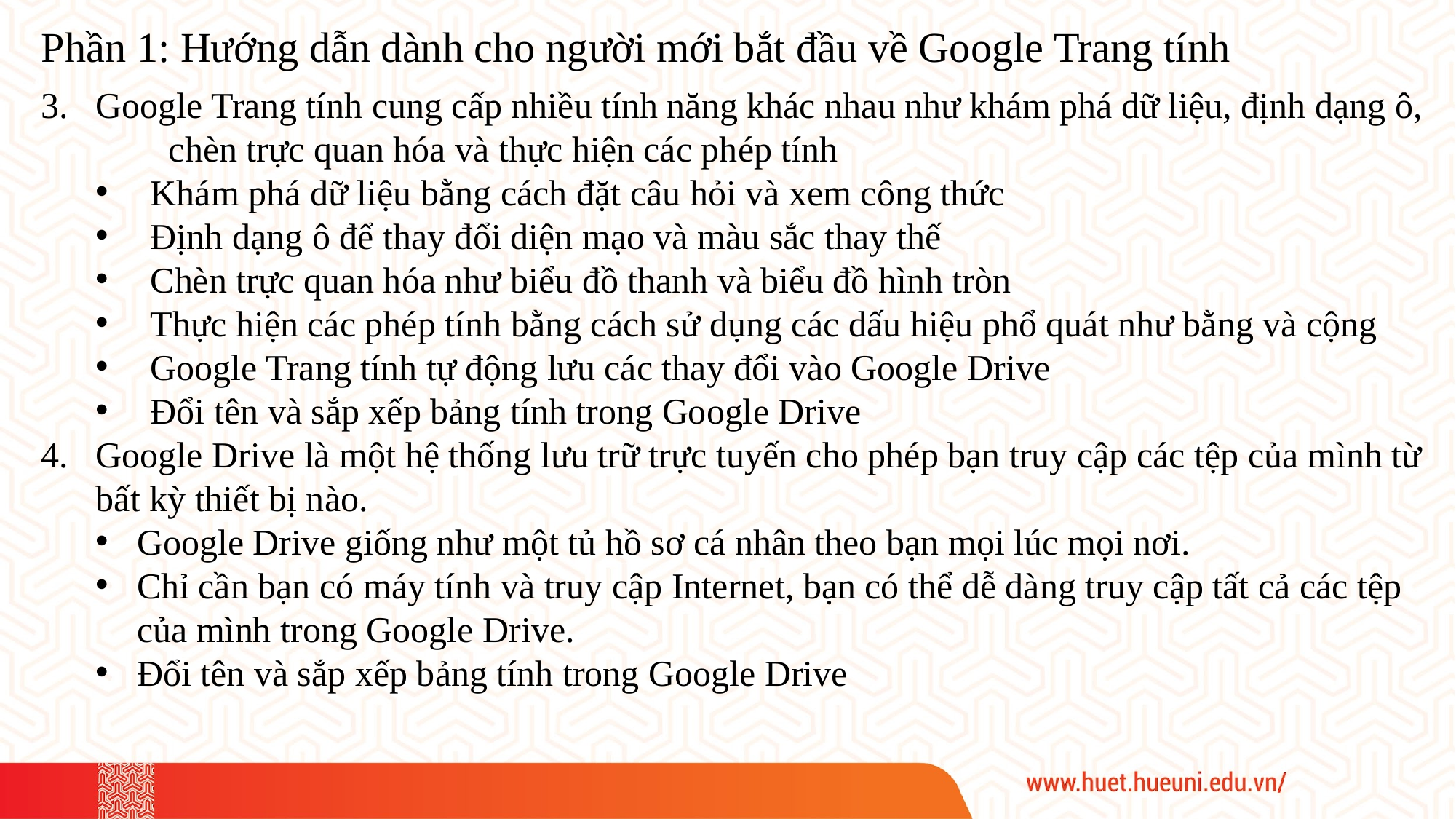

Phần 1: Hướng dẫn dành cho người mới bắt đầu về Google Trang tính
Google Trang tính cung cấp nhiều tính năng khác nhau như khám phá dữ liệu, định dạng ô,           chèn trực quan hóa và thực hiện các phép tính
Khám phá dữ liệu bằng cách đặt câu hỏi và xem công thức
Định dạng ô để thay đổi diện mạo và màu sắc thay thế
Chèn trực quan hóa như biểu đồ thanh và biểu đồ hình tròn
Thực hiện các phép tính bằng cách sử dụng các dấu hiệu phổ quát như bằng và cộng
Google Trang tính tự động lưu các thay đổi vào Google Drive
Đổi tên và sắp xếp bảng tính trong Google Drive
Google Drive là một hệ thống lưu trữ trực tuyến cho phép bạn truy cập các tệp của mình từ bất kỳ thiết bị nào.
Google Drive giống như một tủ hồ sơ cá nhân theo bạn mọi lúc mọi nơi.
Chỉ cần bạn có máy tính và truy cập Internet, bạn có thể dễ dàng truy cập tất cả các tệp của mình trong Google Drive.
Đổi tên và sắp xếp bảng tính trong Google Drive